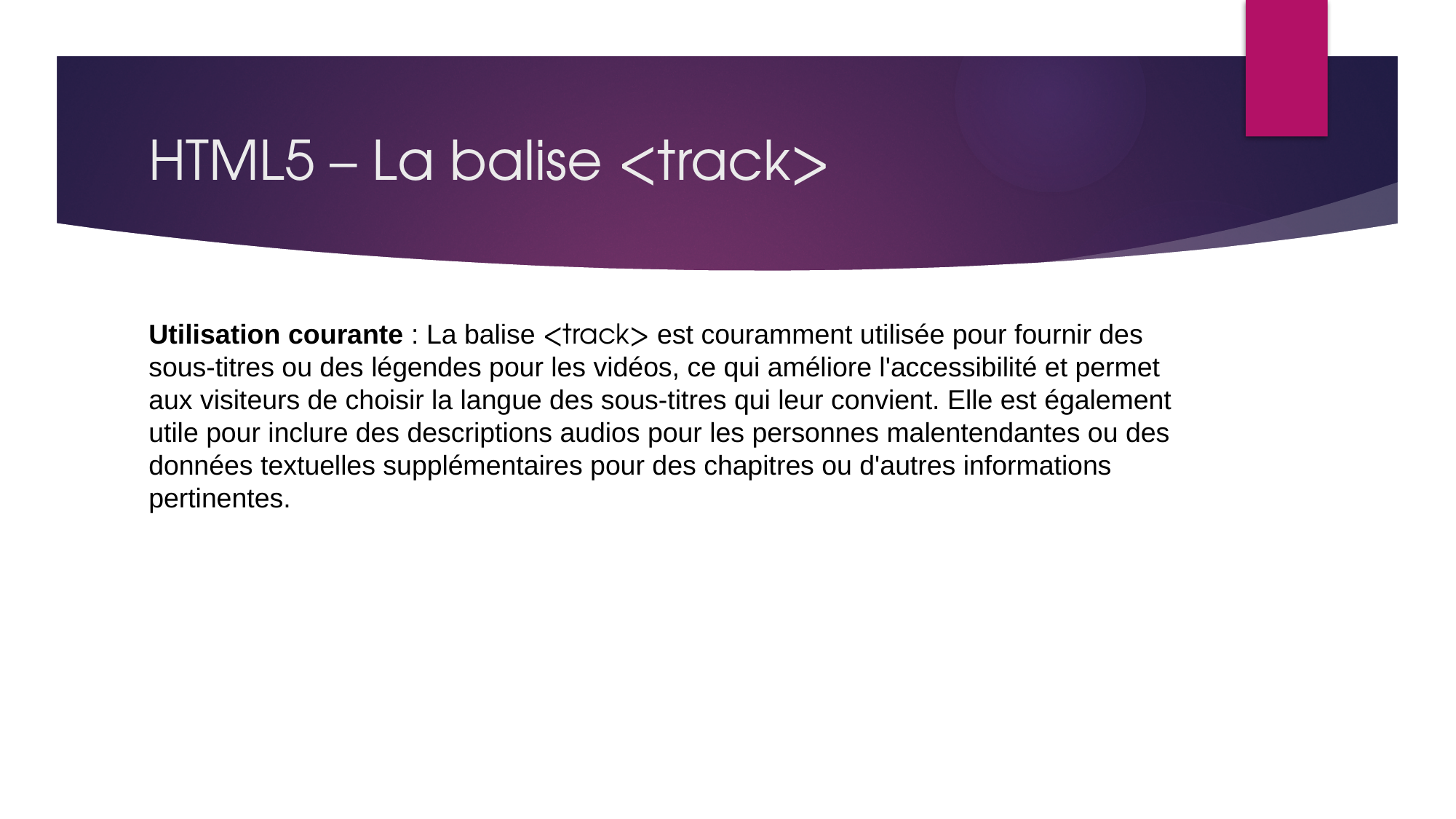

# HTML5 – La balise <track>
Utilisation courante : La balise <track> est couramment utilisée pour fournir des sous-titres ou des légendes pour les vidéos, ce qui améliore l'accessibilité et permet aux visiteurs de choisir la langue des sous-titres qui leur convient. Elle est également utile pour inclure des descriptions audios pour les personnes malentendantes ou des données textuelles supplémentaires pour des chapitres ou d'autres informations pertinentes.